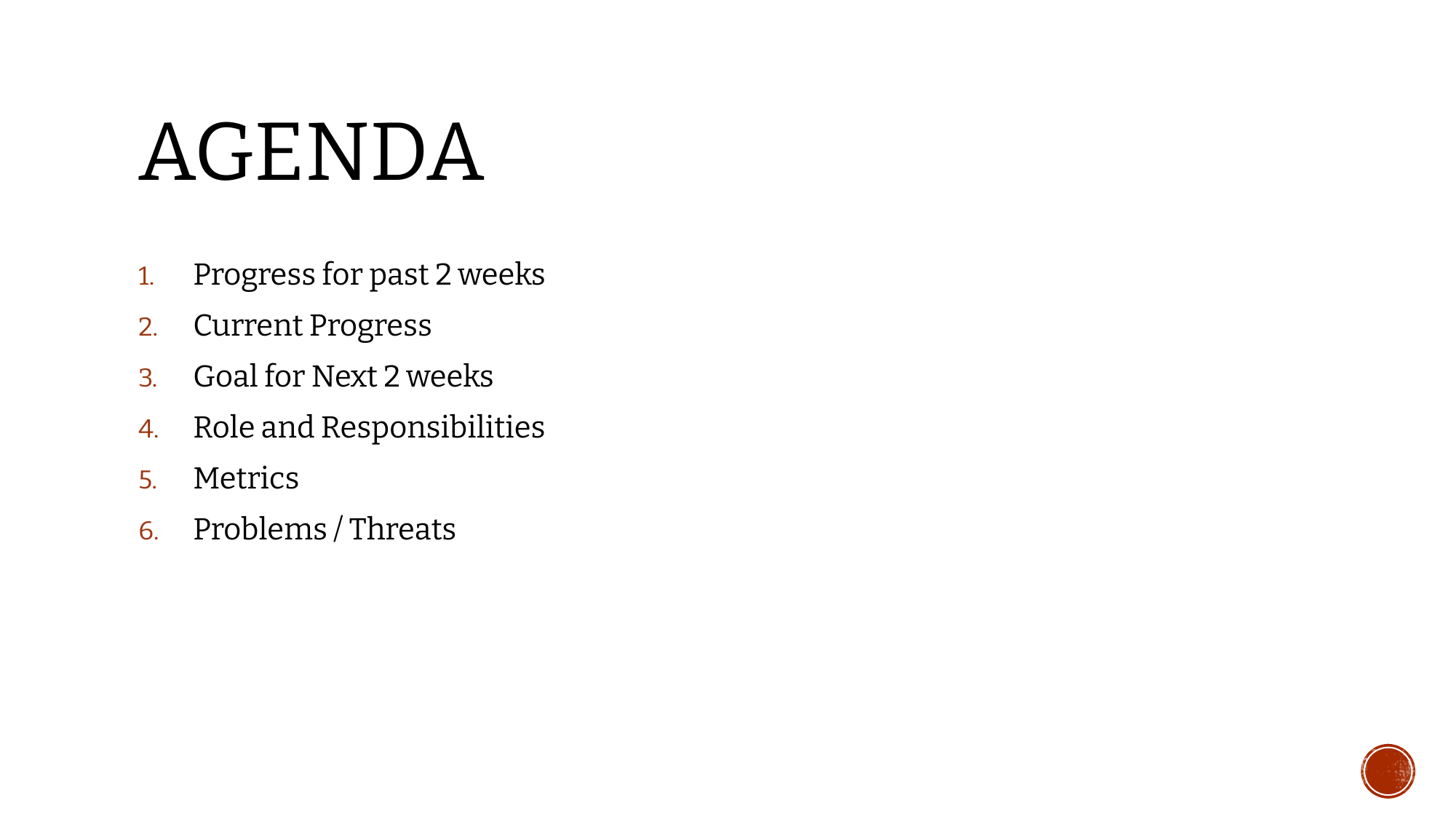

# Agenda
Progress for past 2 weeks
Current Progress
Goal for Next 2 weeks
Role and Responsibilities
Metrics
Problems / Threats